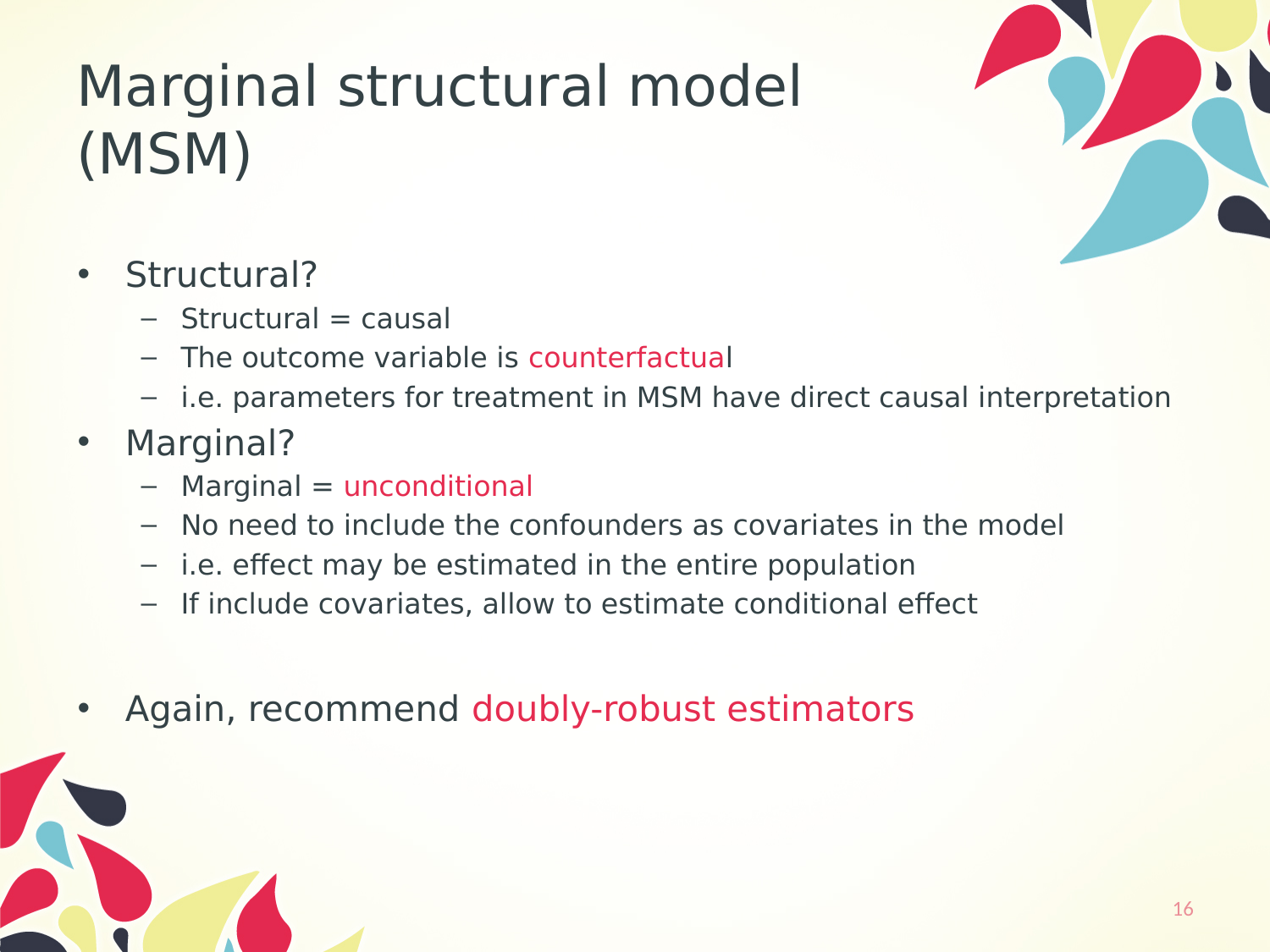

# Marginal structural model (MSM)
Structural?
Structural = causal
The outcome variable is counterfactual
i.e. parameters for treatment in MSM have direct causal interpretation
Marginal?
Marginal = unconditional
No need to include the confounders as covariates in the model
i.e. effect may be estimated in the entire population
If include covariates, allow to estimate conditional effect

Again, recommend doubly-robust estimators
16